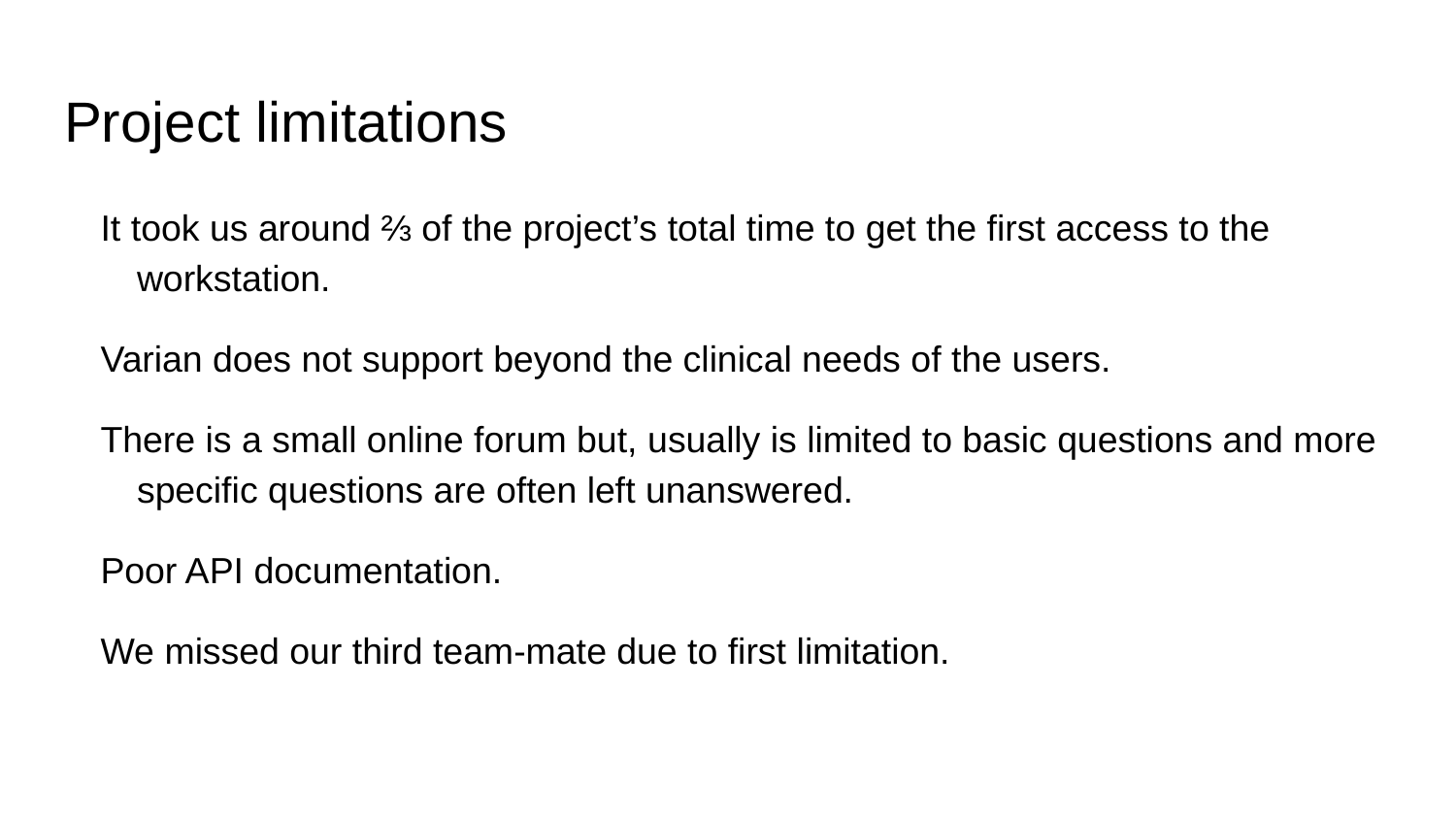

# Project limitations
It took us around ⅔ of the project’s total time to get the first access to the workstation.

Varian does not support beyond the clinical needs of the users.

There is a small online forum but, usually is limited to basic questions and more specific questions are often left unanswered.

Poor API documentation.

We missed our third team-mate due to first limitation.